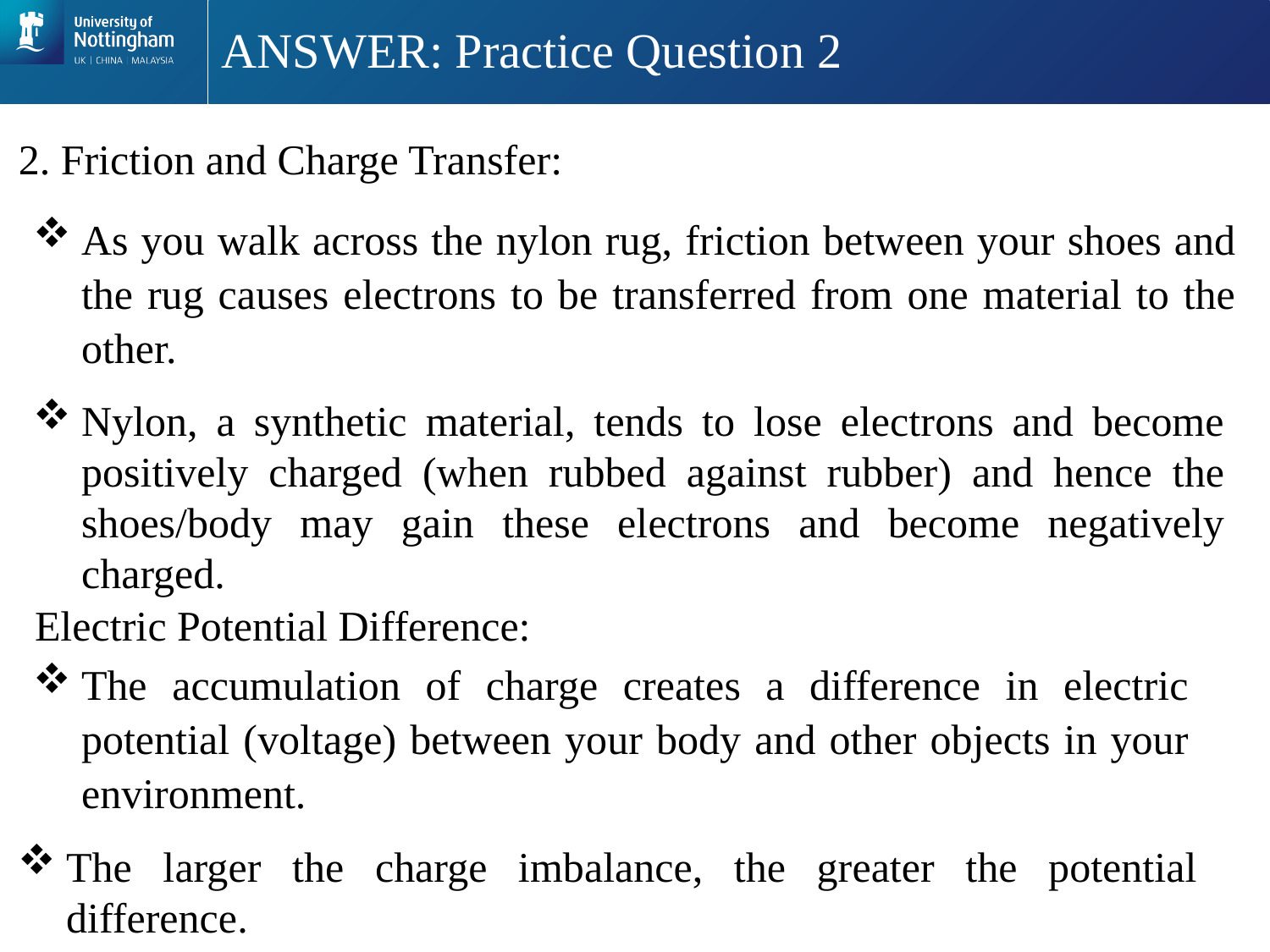

# ANSWER: Practice Question 2
2. Friction and Charge Transfer:
As you walk across the nylon rug, friction between your shoes and the rug causes electrons to be transferred from one material to the other.
Nylon, a synthetic material, tends to lose electrons and become positively charged (when rubbed against rubber) and hence the shoes/body may gain these electrons and become negatively charged.
Electric Potential Difference:
The accumulation of charge creates a difference in electric potential (voltage) between your body and other objects in your environment.
The larger the charge imbalance, the greater the potential difference.